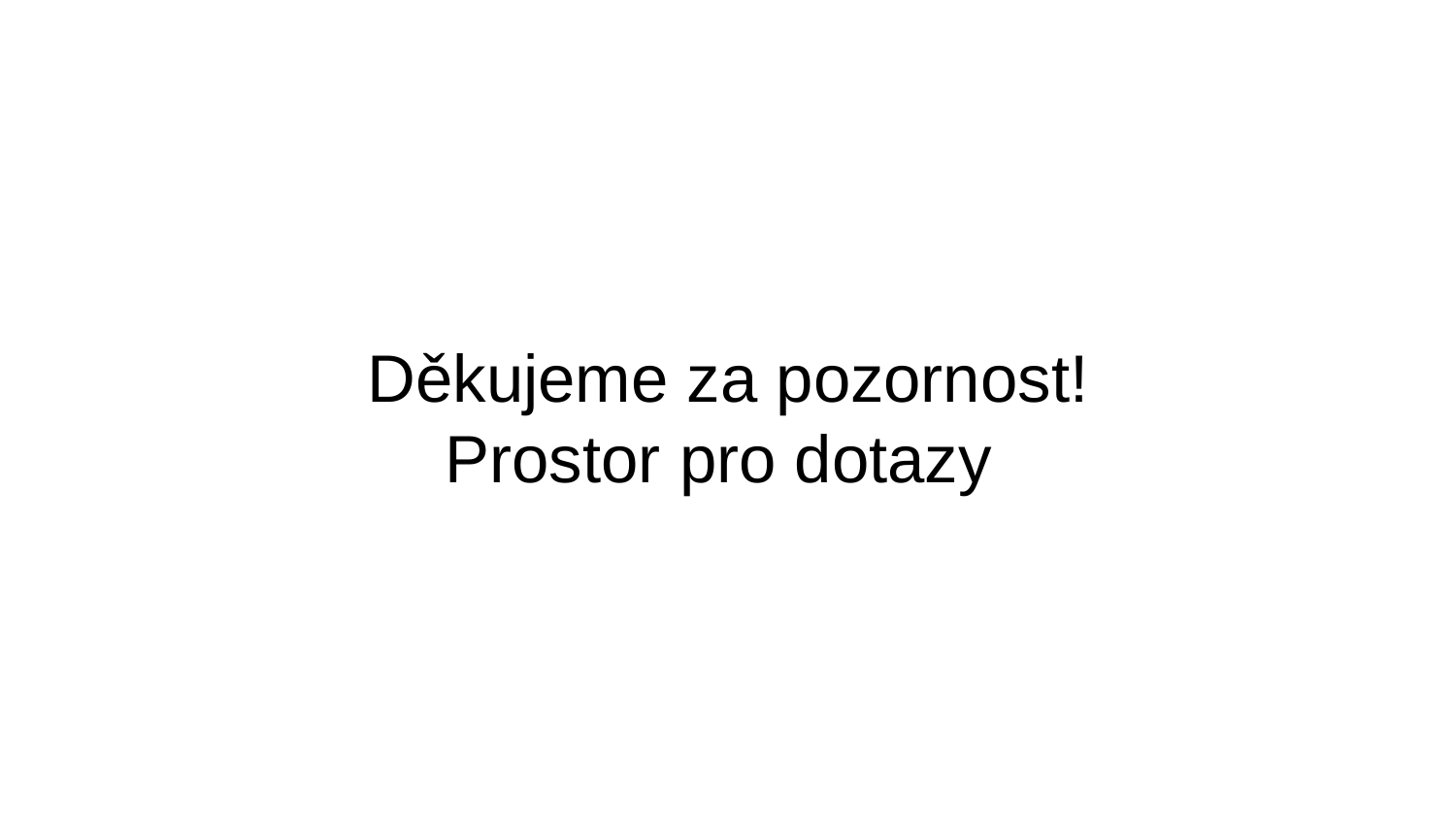

# Děkujeme za pozornost! Prostor pro dotazy